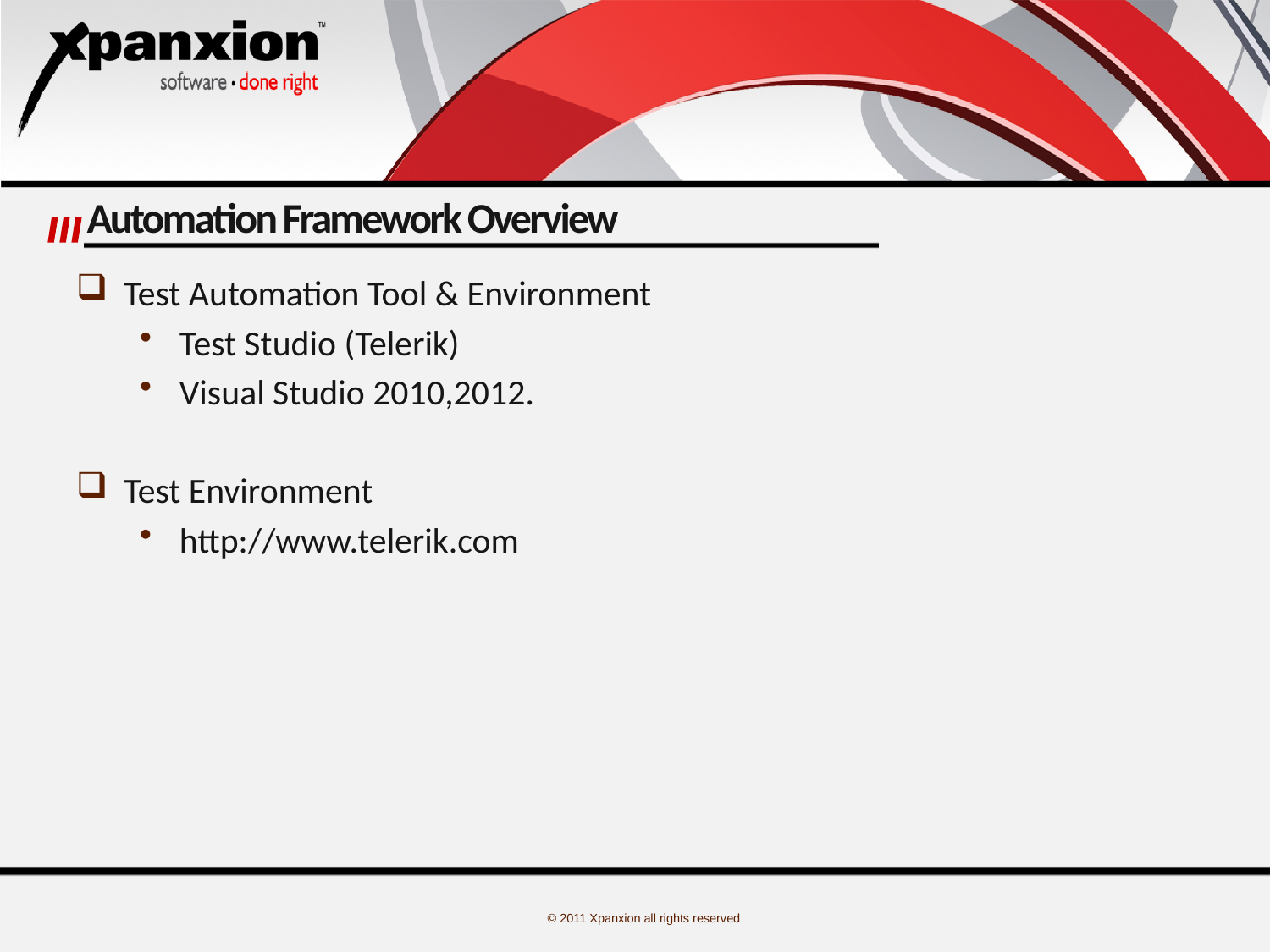

# Automation Framework Overview
Test Automation Tool & Environment
Test Studio (Telerik)
Visual Studio 2010,2012.

Test Environment
http://www.telerik.com